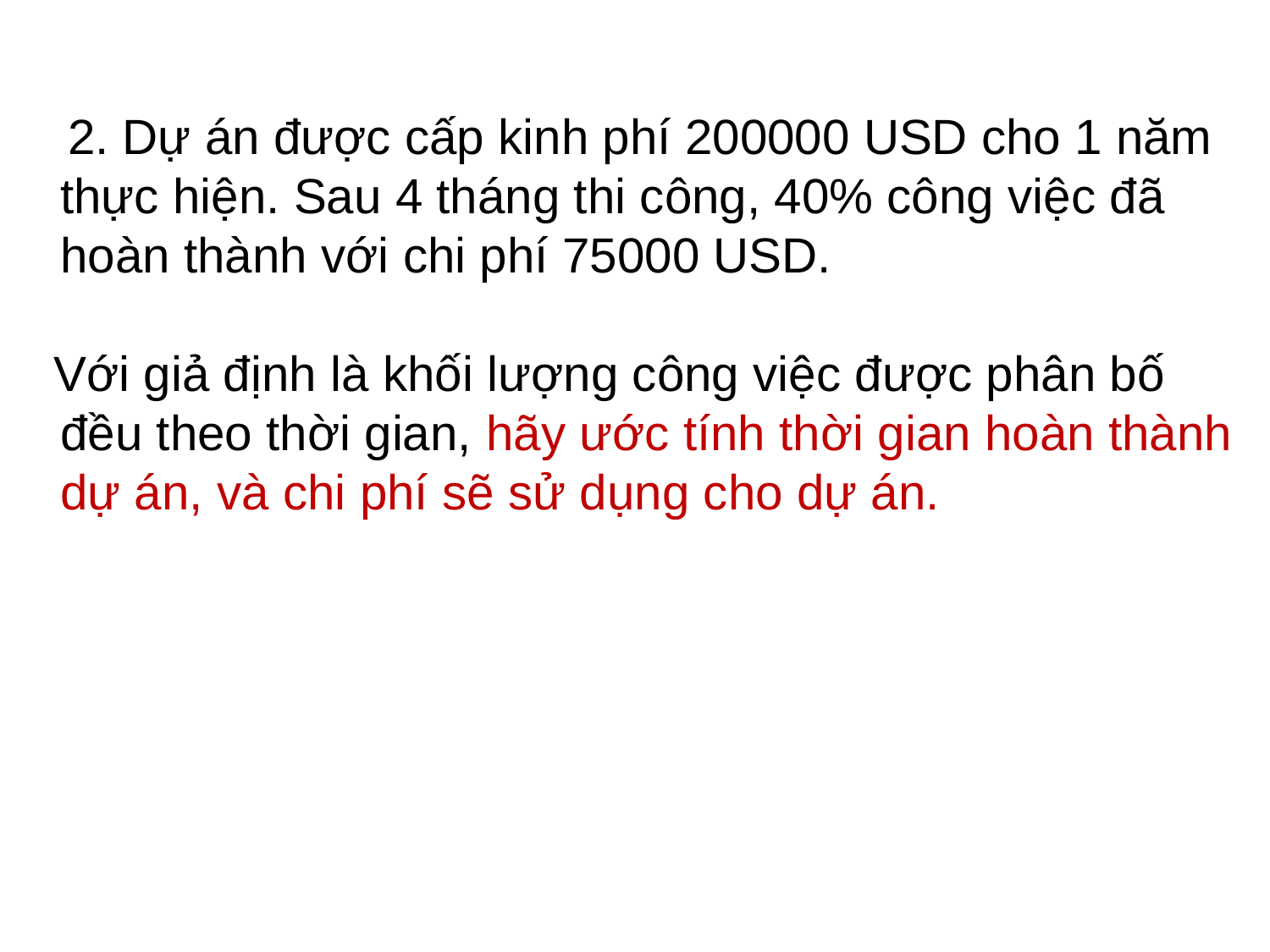

2. Dự án được cấp kinh phí 200000 USD cho 1 năm thực hiện. Sau 4 tháng thi công, 40% công việc đã hoàn thành với chi phí 75000 USD.

   Với giả định là khối lượng công việc được phân bố đều theo thời gian, hãy ước tính thời gian hoàn thành dự án, và chi phí sẽ sử dụng cho dự án.